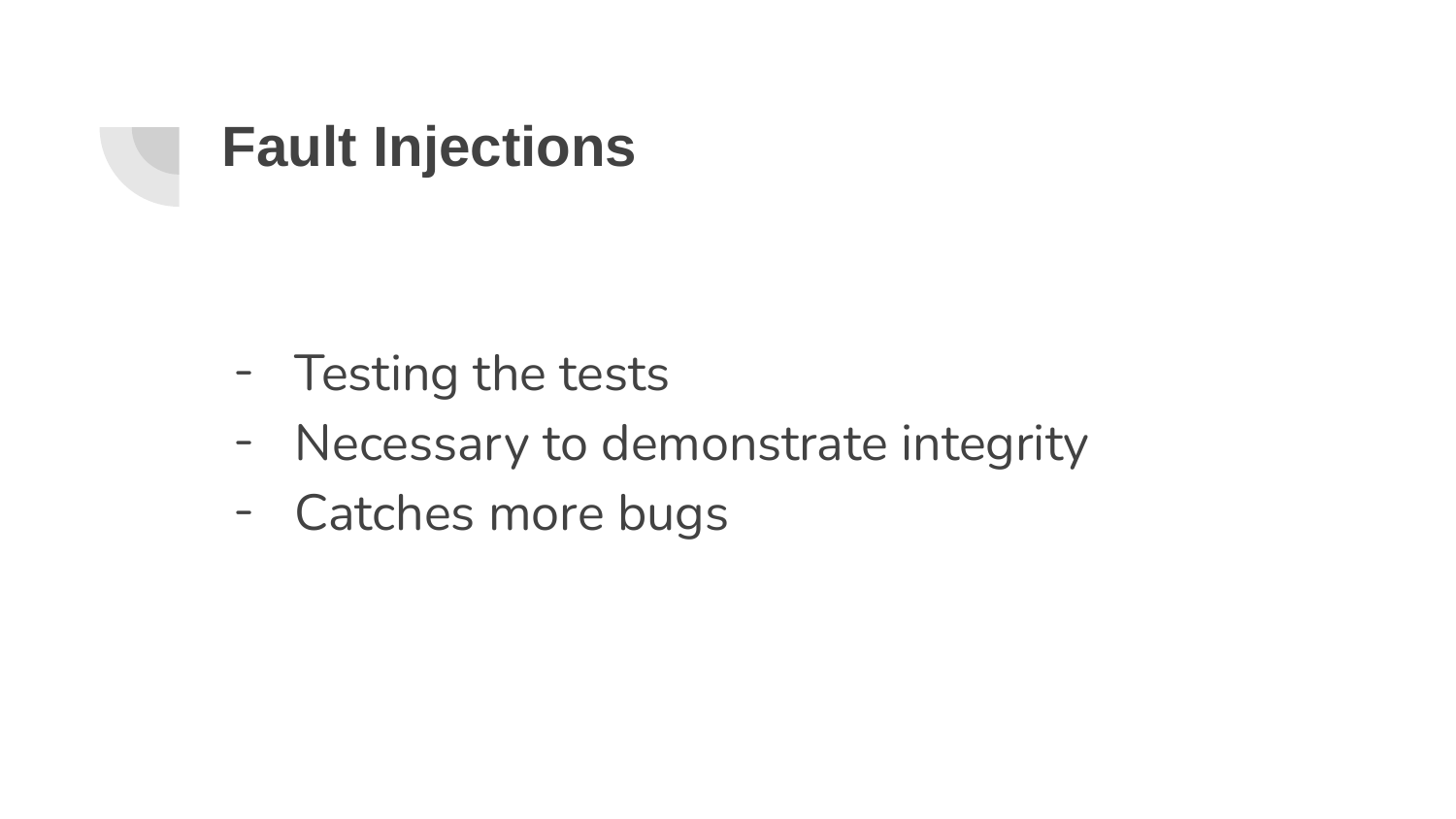

# Fault Injections
Testing the tests
Necessary to demonstrate integrity
Catches more bugs